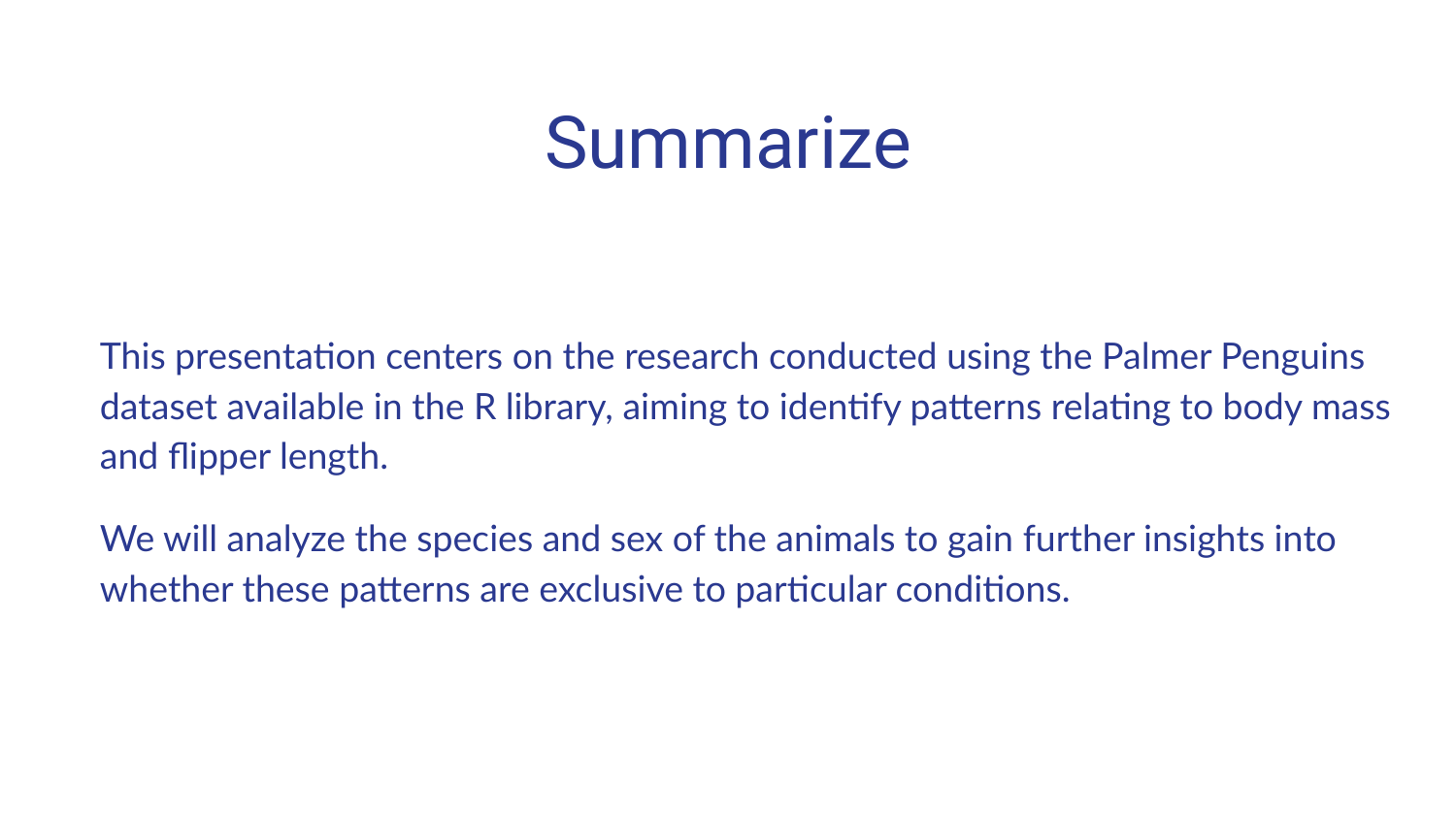

Summarize

This presentation centers on the research conducted using the Palmer Penguins dataset available in the R library, aiming to identify patterns relating to body mass and flipper length.
We will analyze the species and sex of the animals to gain further insights into whether these patterns are exclusive to particular conditions.